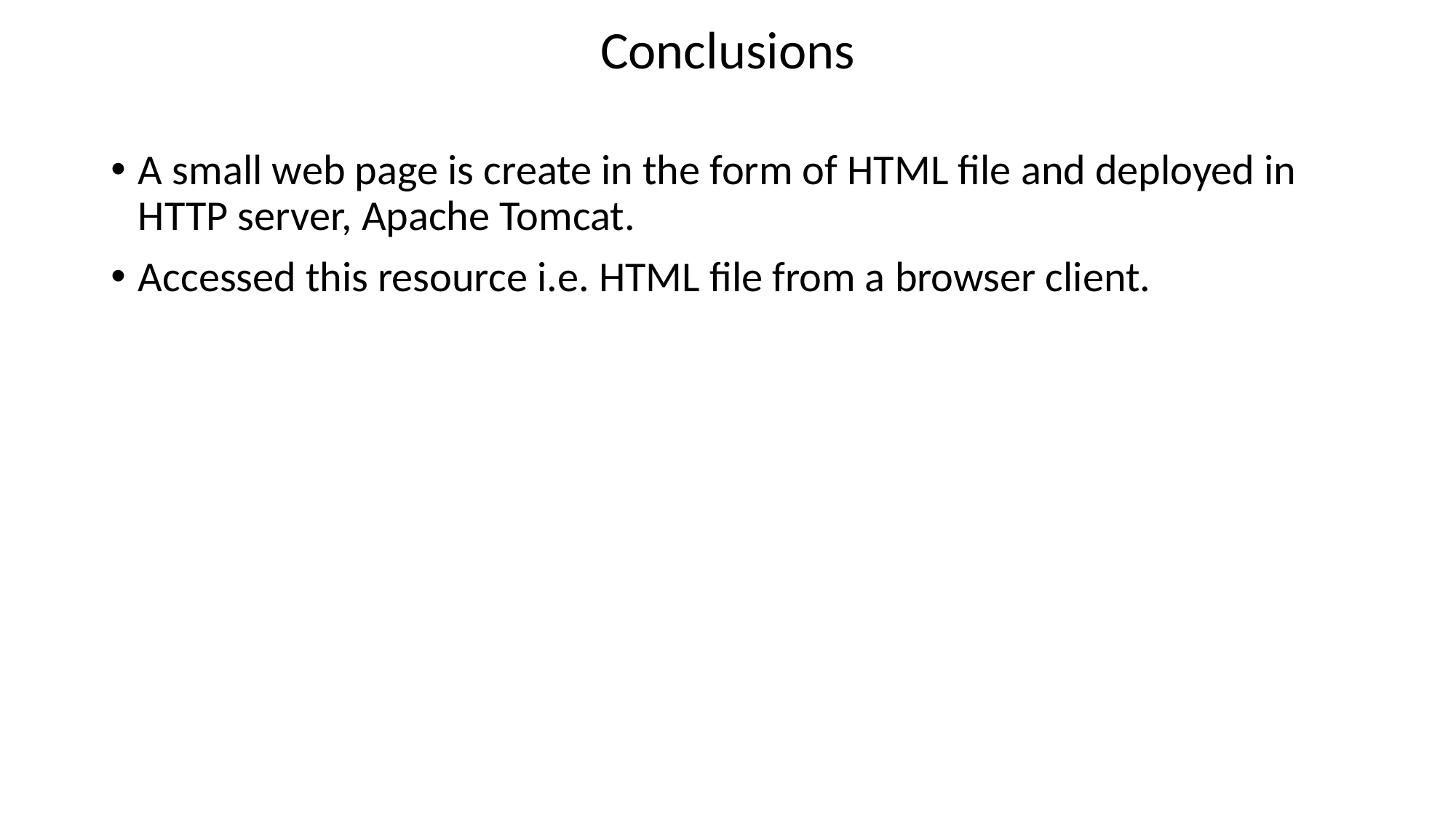

# Conclusions
A small web page is create in the form of HTML file and deployed in HTTP server, Apache Tomcat.
Accessed this resource i.e. HTML file from a browser client.